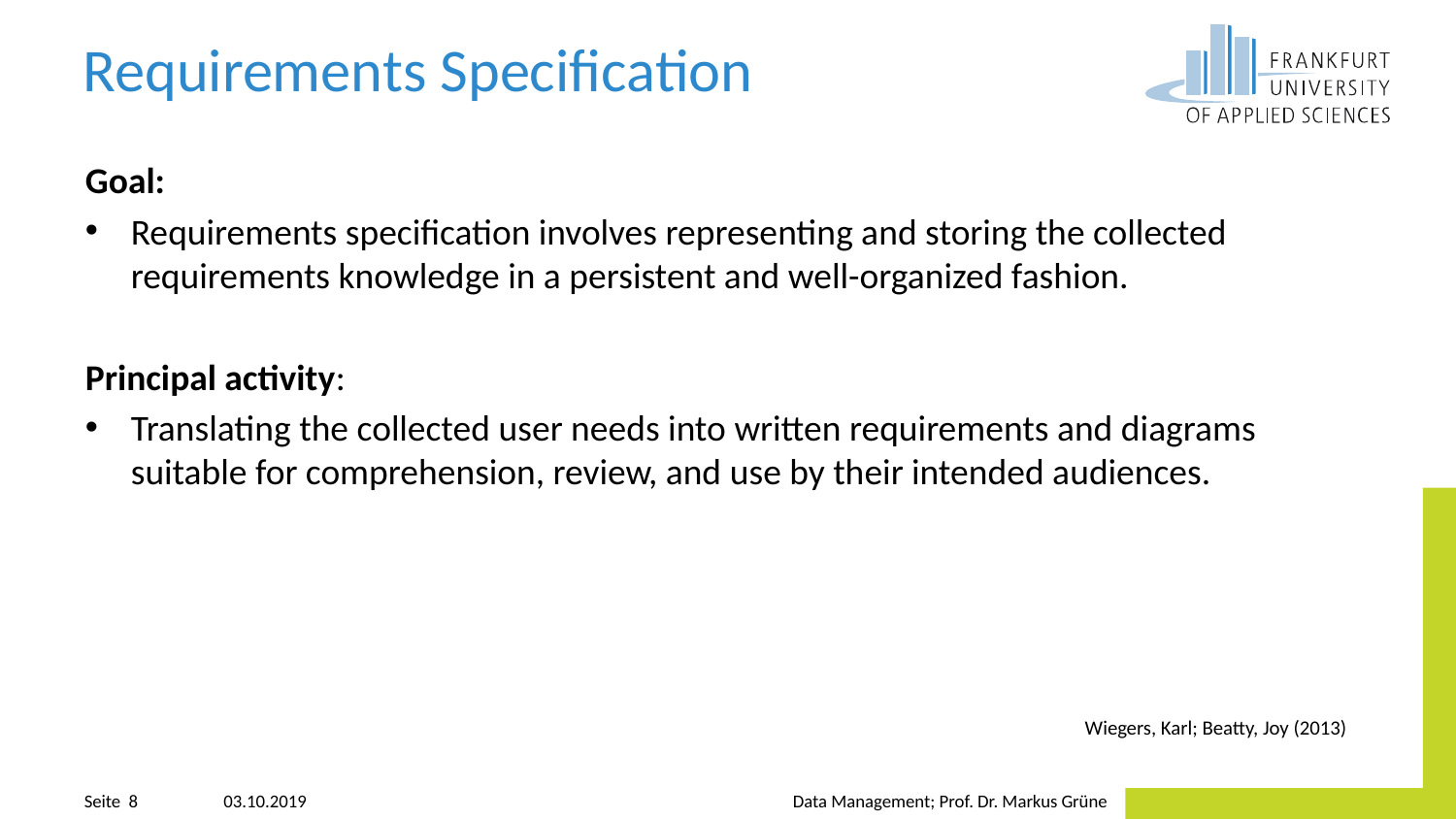

# Requirements Specification
Goal:
Requirements specification involves representing and storing the collected requirements knowledge in a persistent and well-organized fashion.

Principal activity:
Translating the collected user needs into written requirements and diagrams suitable for comprehension, review, and use by their intended audiences.
Wiegers, Karl; Beatty, Joy (2013)
03.10.2019
Data Management; Prof. Dr. Markus Grüne
Seite  8